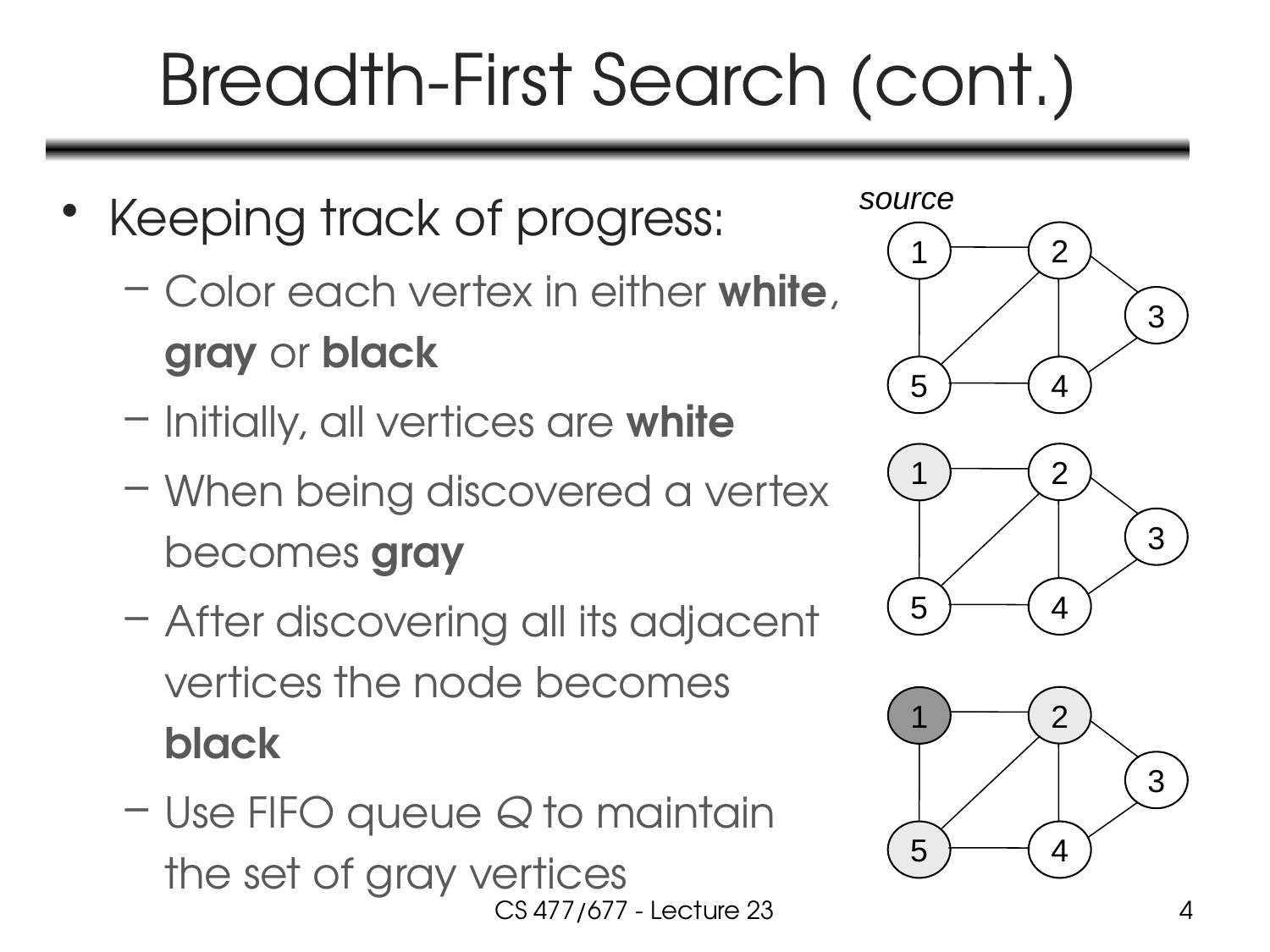

# Breadth-First Search (cont.)
Keeping track of progress:
Color each vertex in either white, gray or black
Initially, all vertices are white
When being discovered a vertex becomes gray
After discovering all its adjacent vertices the node becomes black
Use FIFO queue Q to maintain the set of gray vertices
source
2
1

3

5
4

2
1

3

5
4

2
1

3

5
4

CS 477/677 - Lecture 23
4